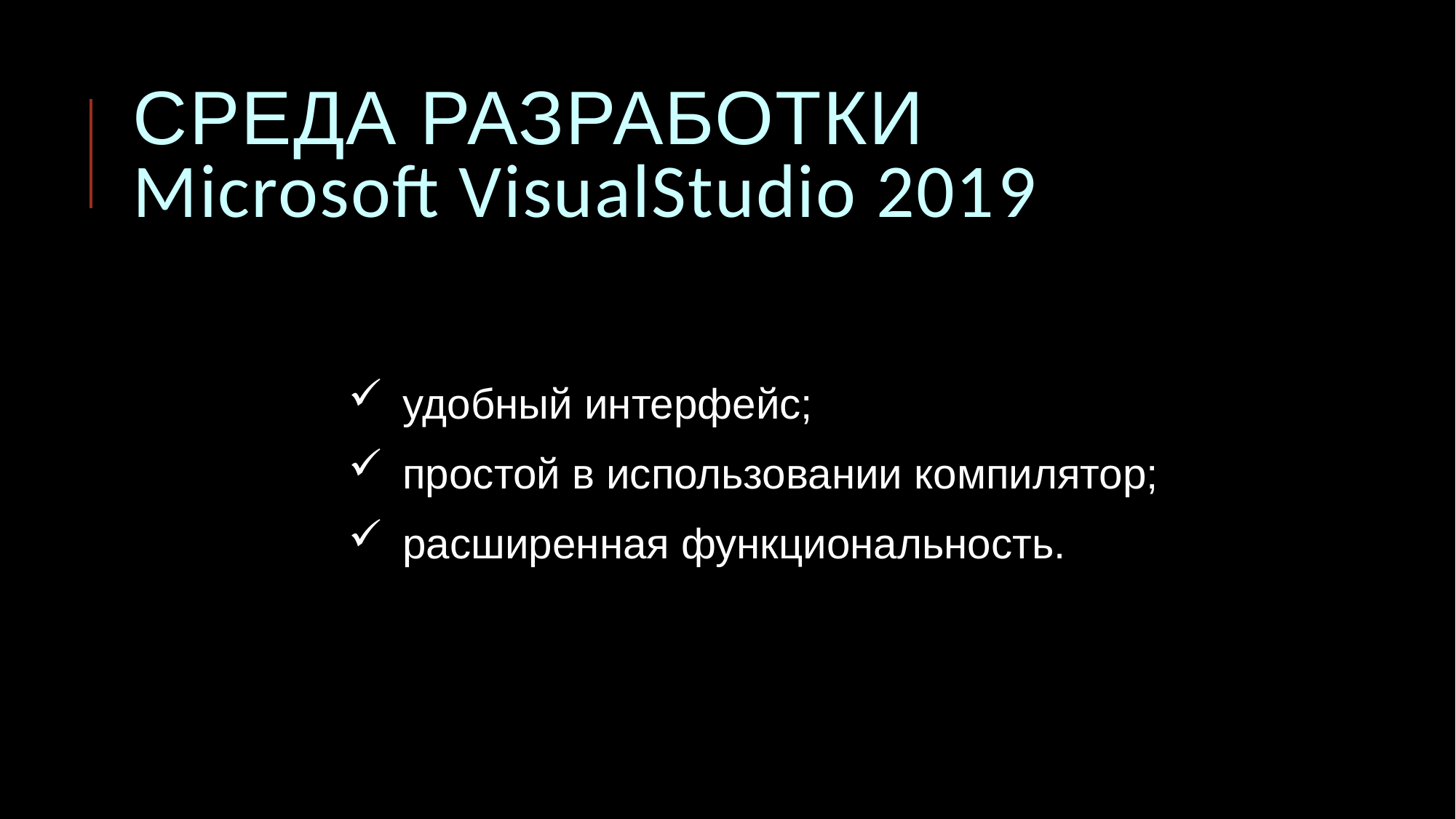

# СРЕДА РАЗРАБОТКИ Microsoft VisualStudio 2019
удобный интерфейс;
простой в использовании компилятор;
расширенная функциональность.